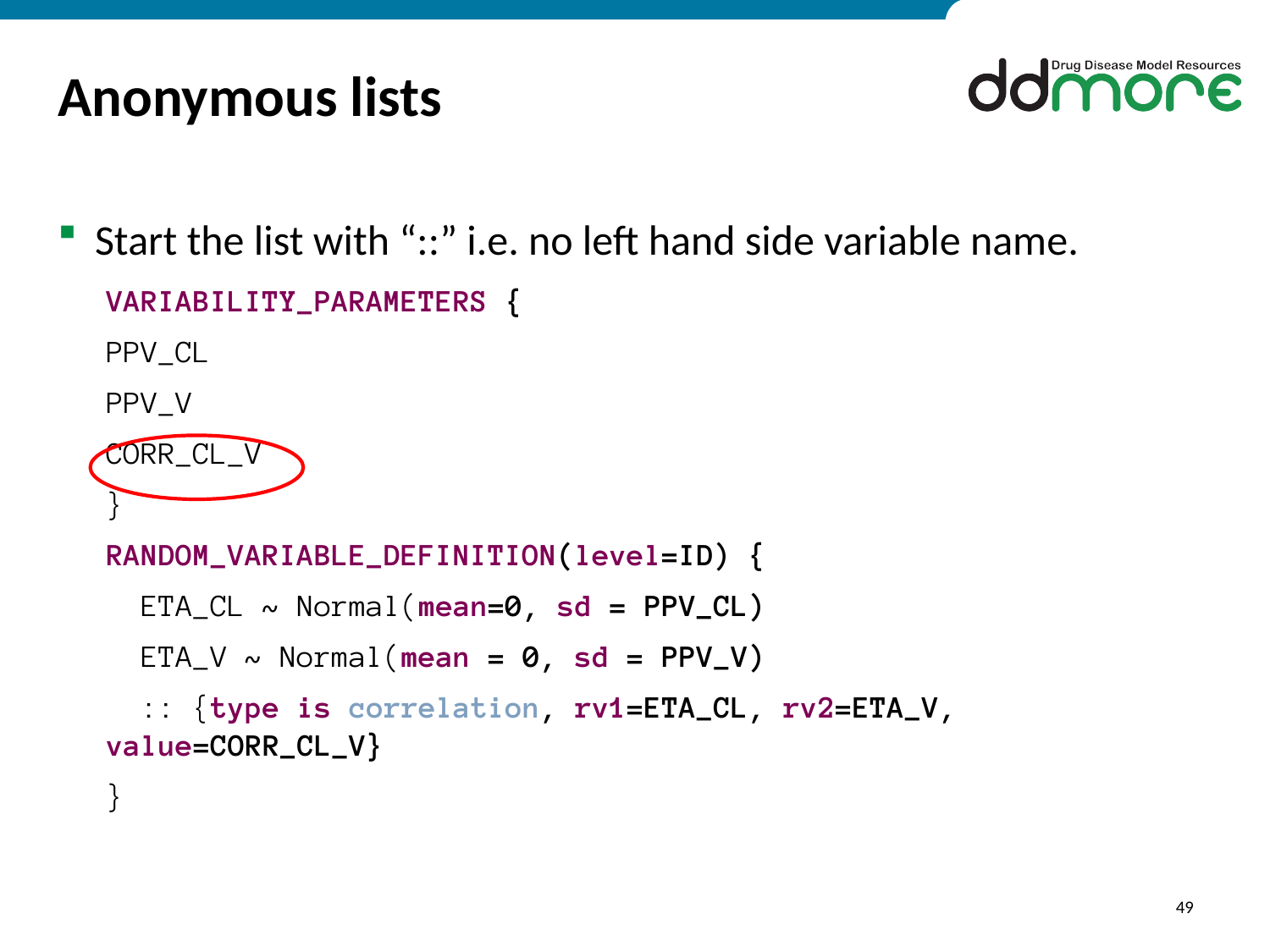

# Anonymous lists
Start the list with “::” i.e. no left hand side variable name.
VARIABILITY_PARAMETERS {
PPV_CL
PPV_V
CORR_CL_V
}
RANDOM_VARIABLE_DEFINITION(level=ID) {
  ETA_CL ~ Normal(mean=0, sd = PPV_CL)
  ETA_V ~ Normal(mean = 0, sd = PPV_V)
  :: {type is correlation, rv1=ETA_CL, rv2=ETA_V, value=CORR_CL_V}
}

49